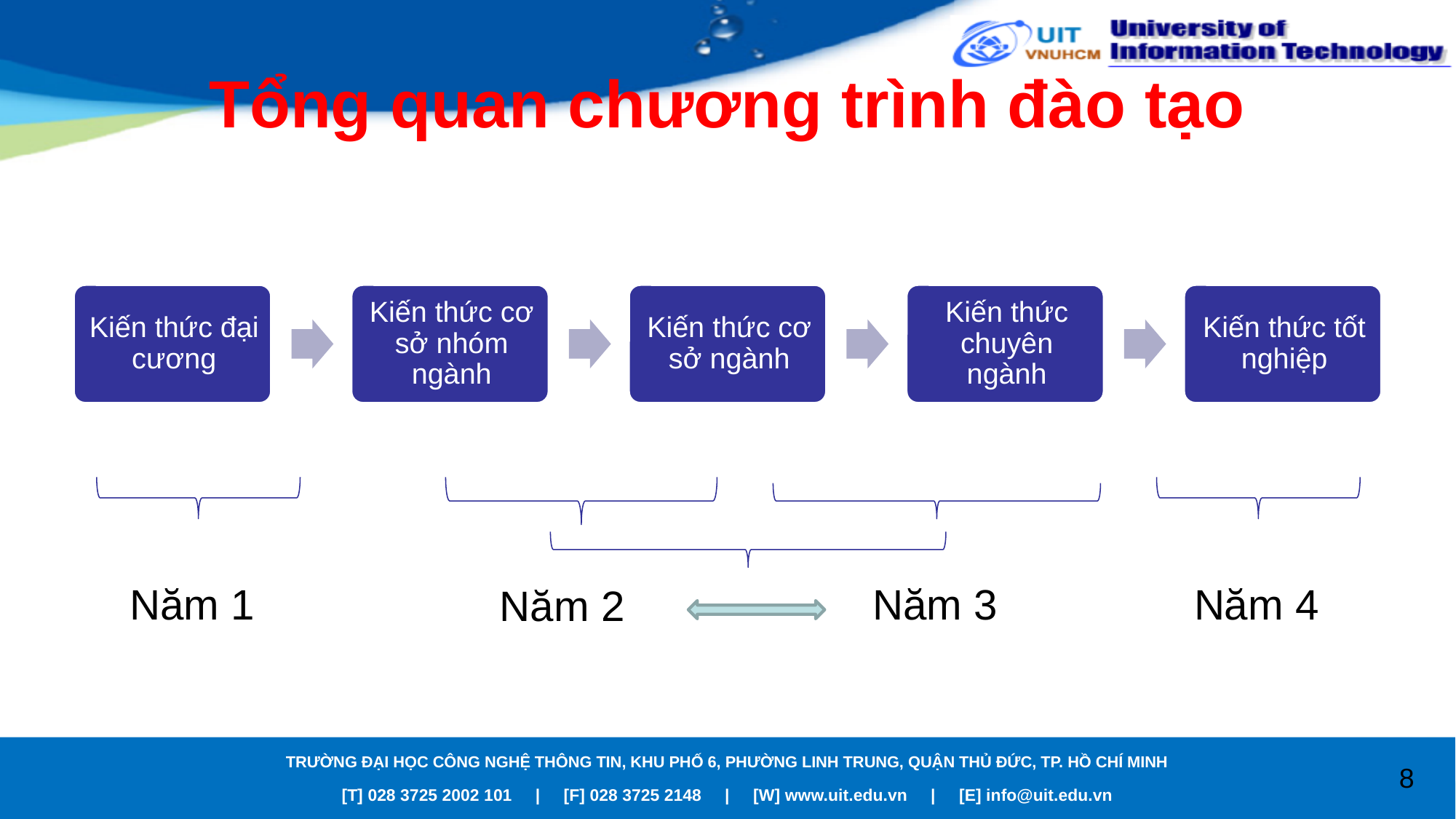

# Tổng quan chương trình đào tạo
Kiến thức đại cương

Kiến thức cơ sở nhóm ngành

Kiến thức cơ sở ngành

Kiến thức chuyên ngành

Kiến thức tốt nghiệp

Năm 1
Năm 3
Năm 4
Năm 2